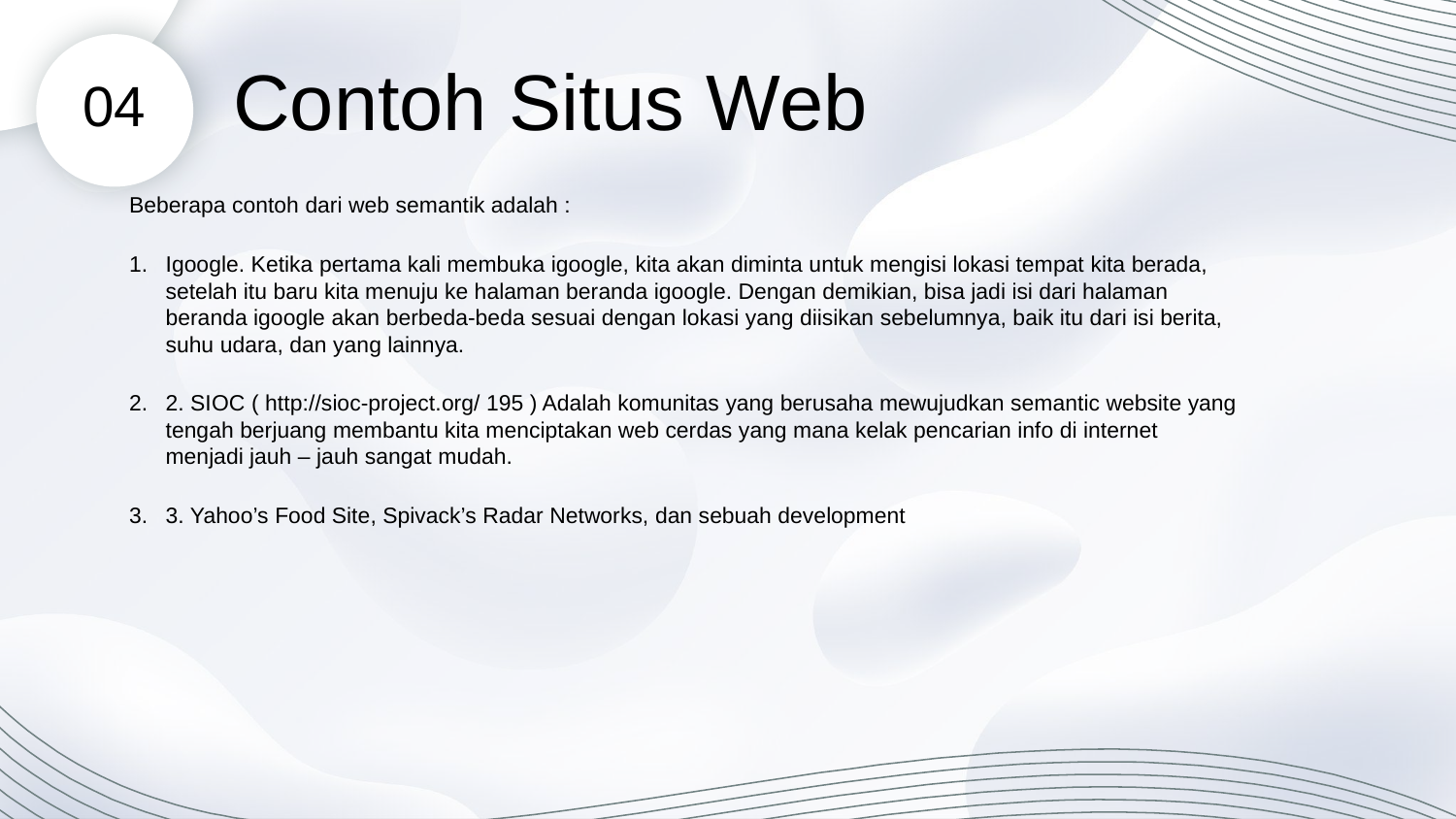

# Contoh Situs Web

04
Beberapa contoh dari web semantik adalah :
Igoogle. Ketika pertama kali membuka igoogle, kita akan diminta untuk mengisi lokasi tempat kita berada, setelah itu baru kita menuju ke halaman beranda igoogle. Dengan demikian, bisa jadi isi dari halaman beranda igoogle akan berbeda-beda sesuai dengan lokasi yang diisikan sebelumnya, baik itu dari isi berita, suhu udara, dan yang lainnya.
2. SIOC ( http://sioc-project.org/ 195 ) Adalah komunitas yang berusaha mewujudkan semantic website yang tengah berjuang membantu kita menciptakan web cerdas yang mana kelak pencarian info di internet menjadi jauh – jauh sangat mudah.
3. Yahoo’s Food Site, Spivack’s Radar Networks, dan sebuah development